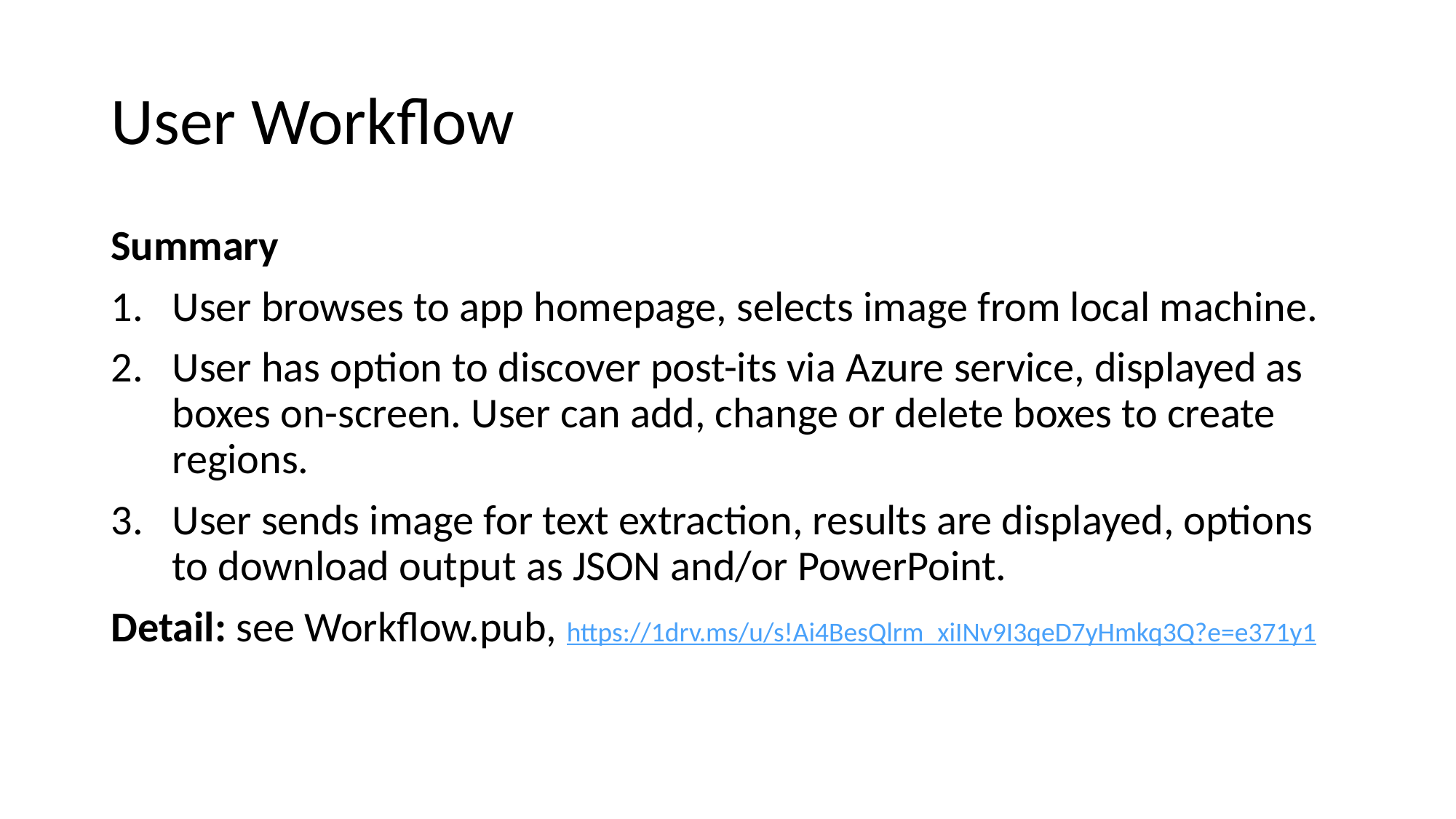

# User Workflow
Summary
User browses to app homepage, selects image from local machine.
User has option to discover post-its via Azure service, displayed as boxes on-screen. User can add, change or delete boxes to create regions.
User sends image for text extraction, results are displayed, options to download output as JSON and/or PowerPoint.
Detail: see Workflow.pub, https://1drv.ms/u/s!Ai4BesQlrm_xiINv9I3qeD7yHmkq3Q?e=e371y1